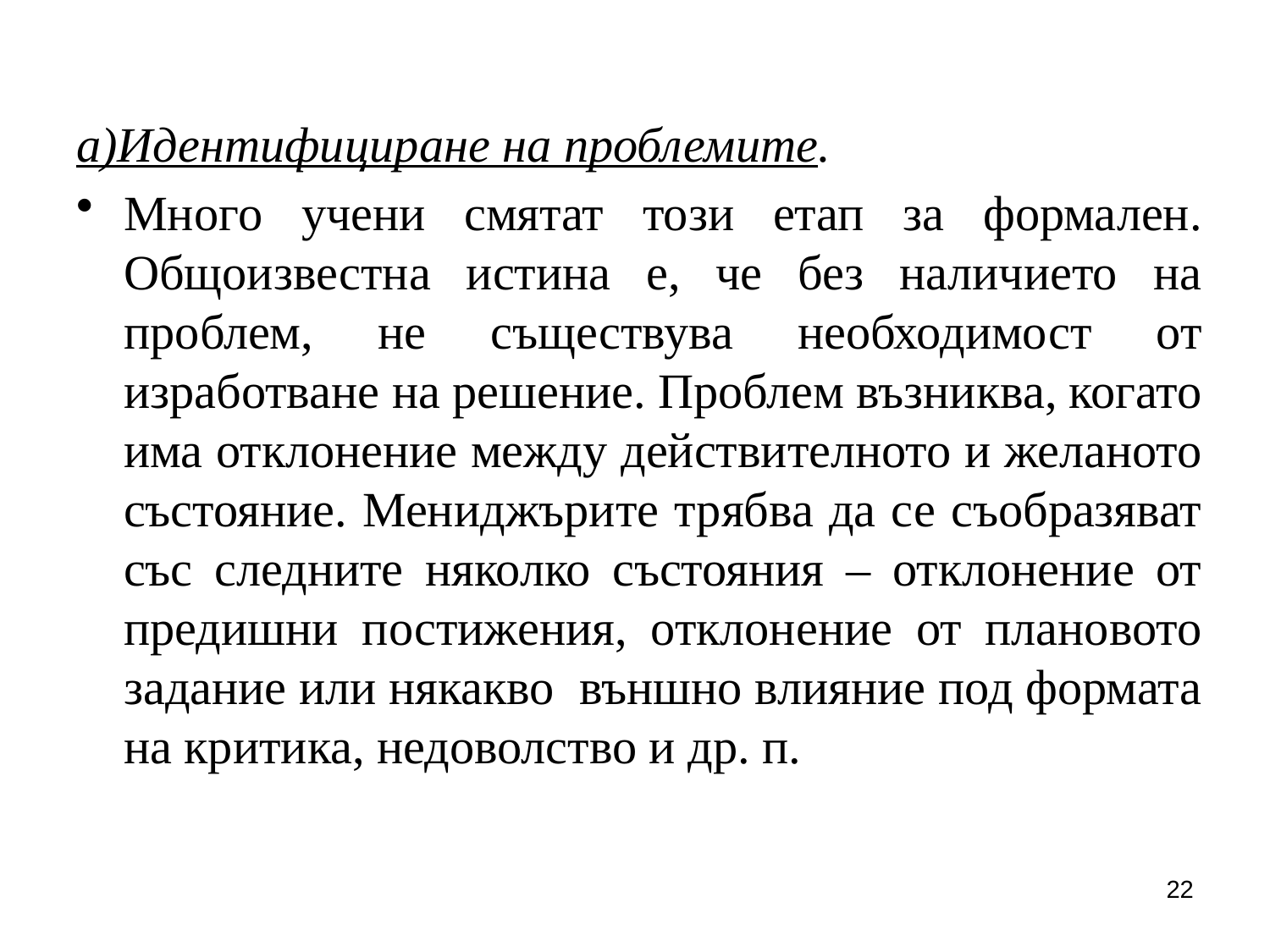

а)Идентифициране на проблемите.
Много учени смятат този етап за формален. Общоизвестна истина е, че без наличието на проблем, не съществува необходимост от изработване на решение. Проблем възниква, когато има отклонение между действителното и желаното състояние. Мениджърите трябва да се съобразяват със следните няколко състояния – отклонение от предишни постижения, отклонение от плановото задание или някакво  външно влияние под формата на критика, недоволство и др. п.
22